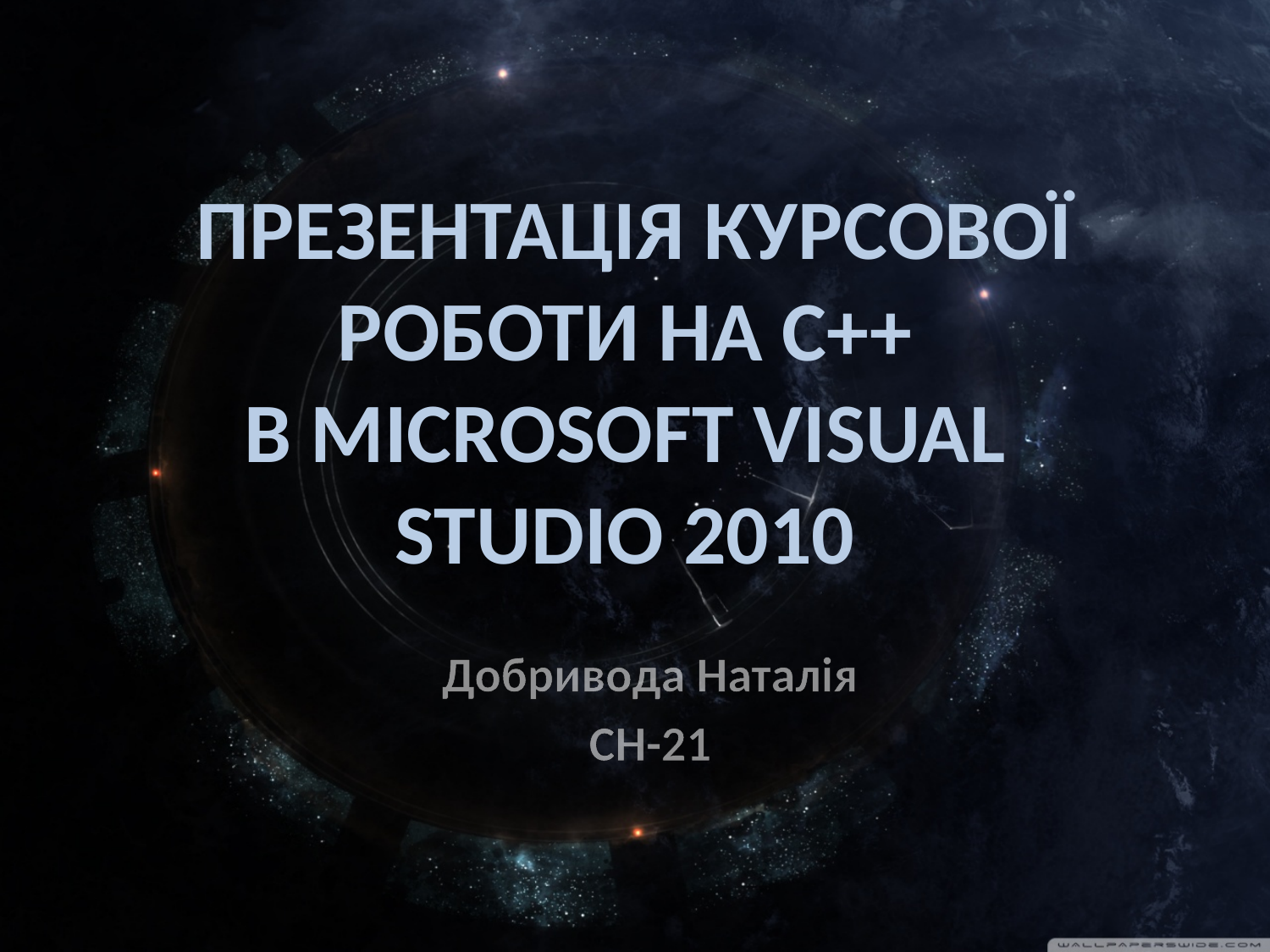

# Презентація курсової роботи на С++ в Microsoft Visual Studio 2010
Добривода Наталія
СН-21